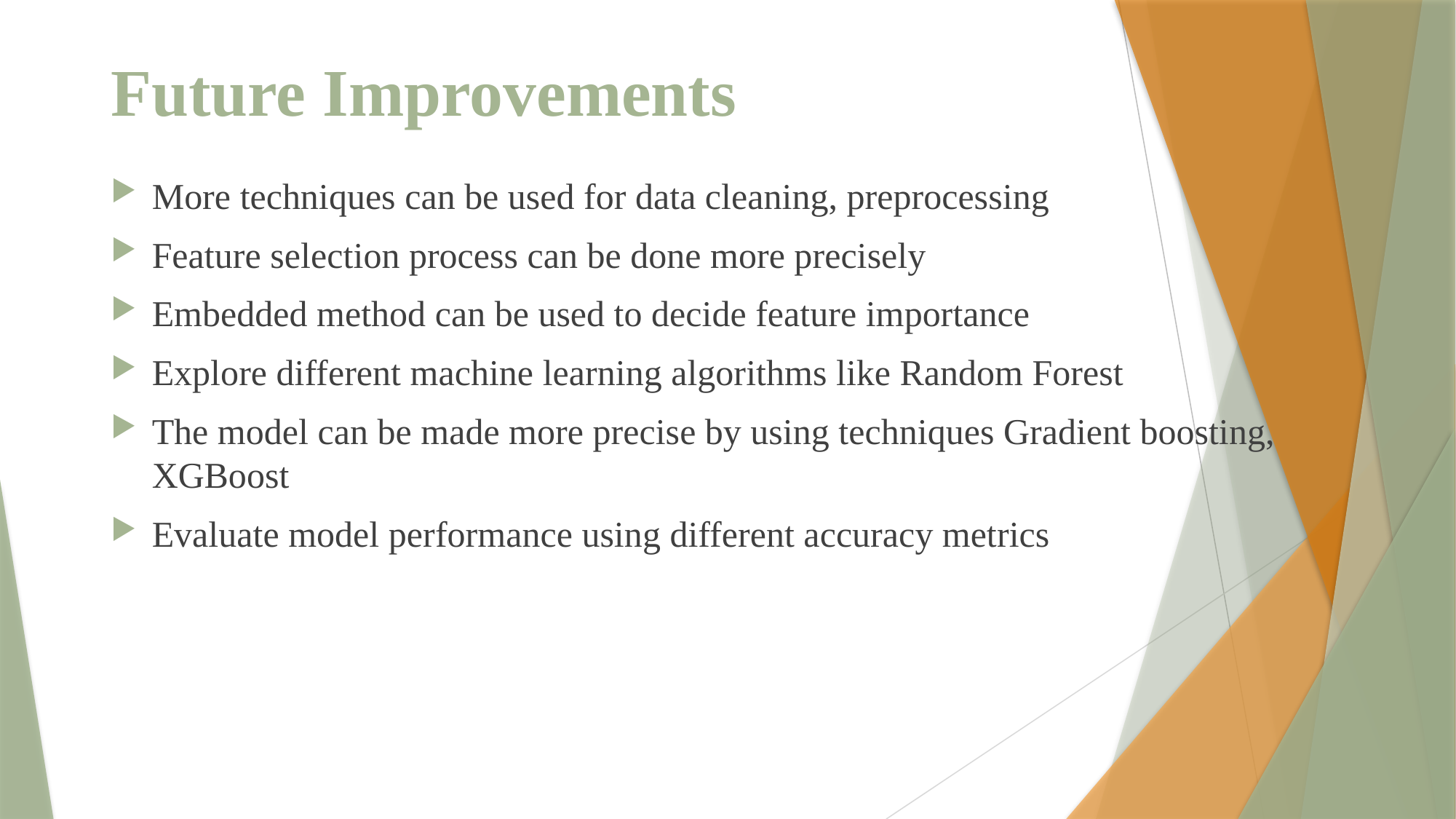

# Future Improvements
More techniques can be used for data cleaning, preprocessing
Feature selection process can be done more precisely
Embedded method can be used to decide feature importance
Explore different machine learning algorithms like Random Forest
The model can be made more precise by using techniques Gradient boosting, XGBoost
Evaluate model performance using different accuracy metrics